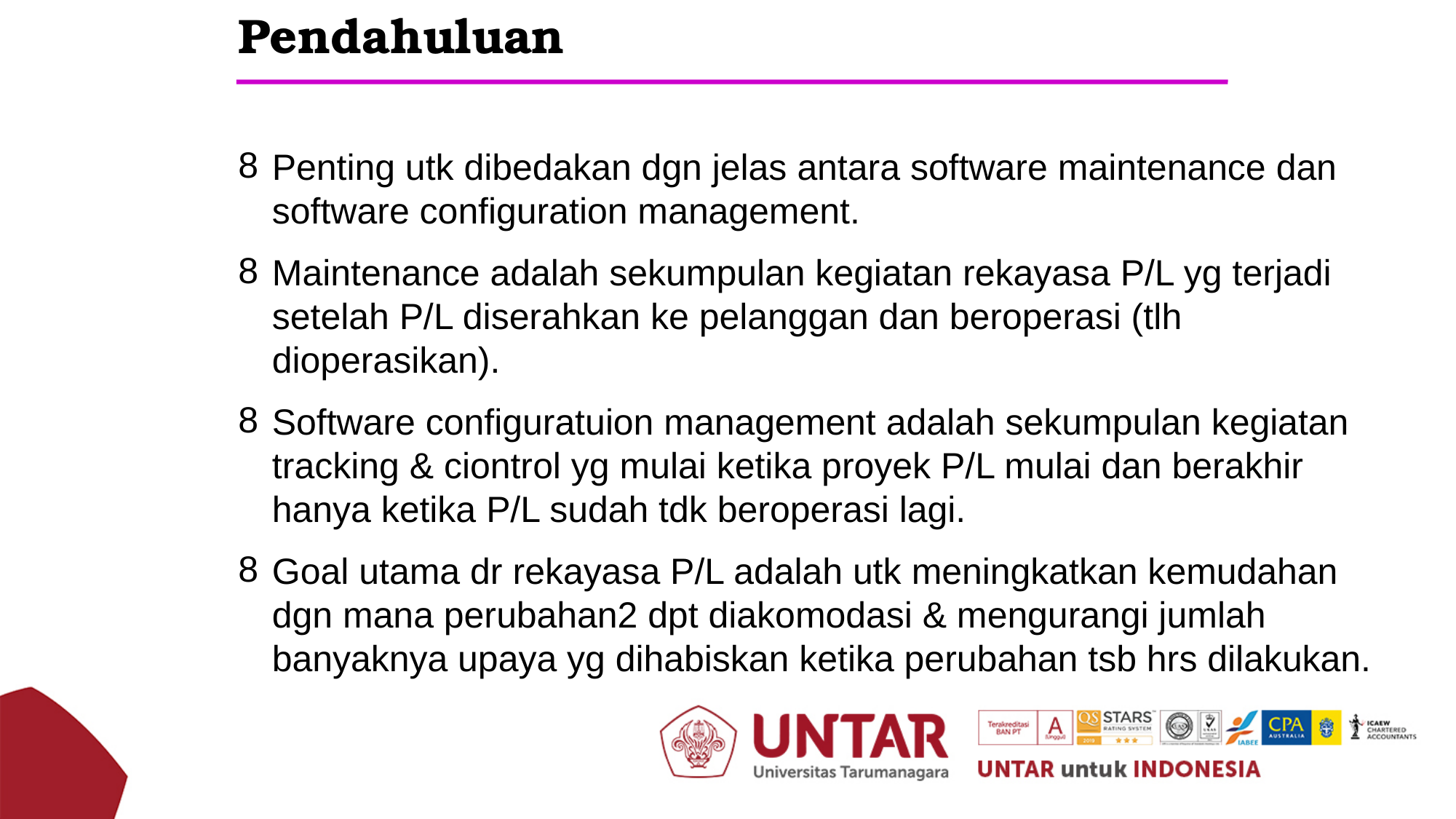

Pendahuluan

Penting utk dibedakan dgn jelas antara software maintenance dan software configuration management.
Maintenance adalah sekumpulan kegiatan rekayasa P/L yg terjadi setelah P/L diserahkan ke pelanggan dan beroperasi (tlh dioperasikan).
Software configuratuion management adalah sekumpulan kegiatan tracking & ciontrol yg mulai ketika proyek P/L mulai dan berakhir hanya ketika P/L sudah tdk beroperasi lagi.
Goal utama dr rekayasa P/L adalah utk meningkatkan kemudahan dgn mana perubahan2 dpt diakomodasi & mengurangi jumlah banyaknya upaya yg dihabiskan ketika perubahan tsb hrs dilakukan.